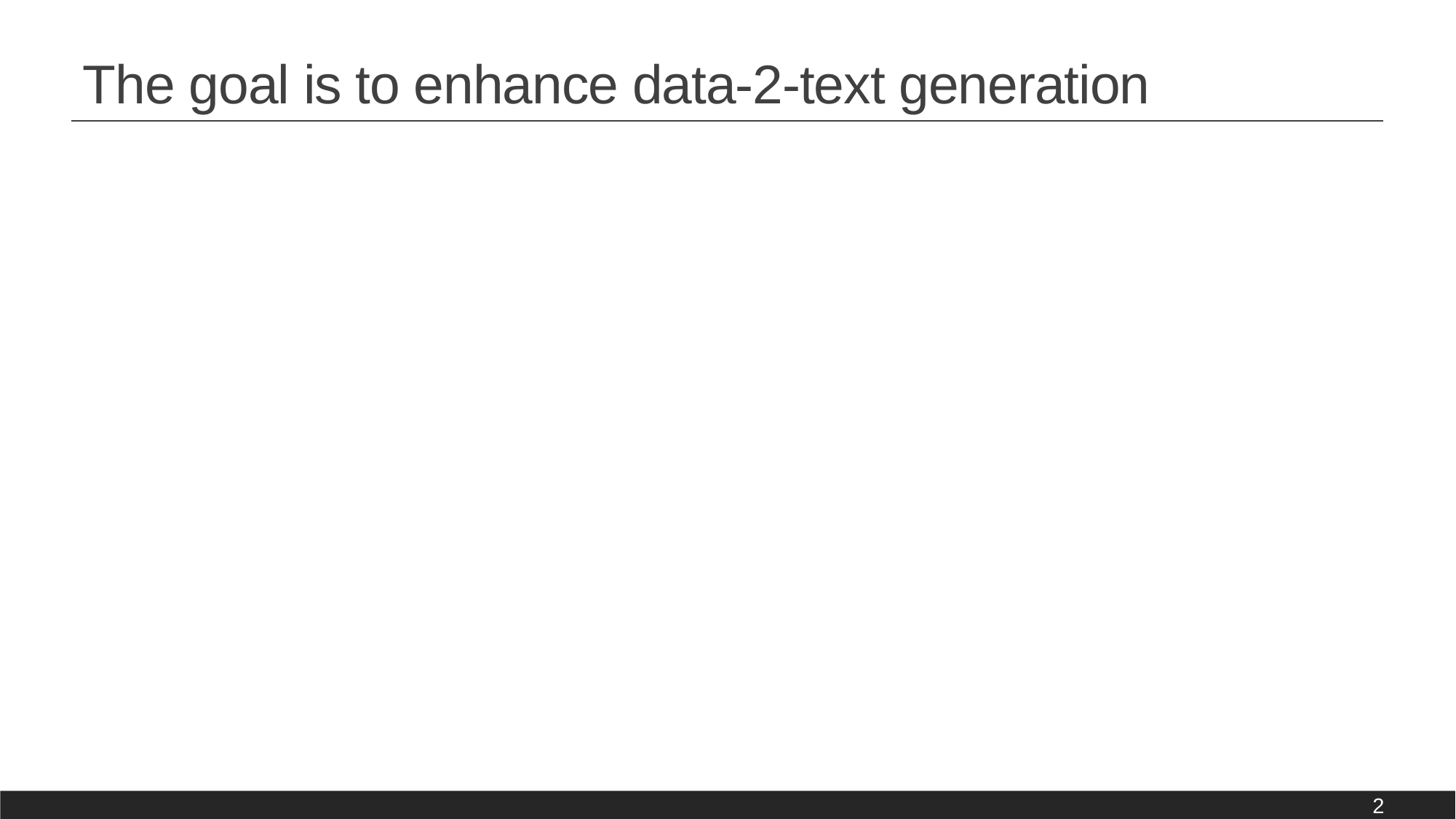

# The goal is to enhance data-2-text generation
2